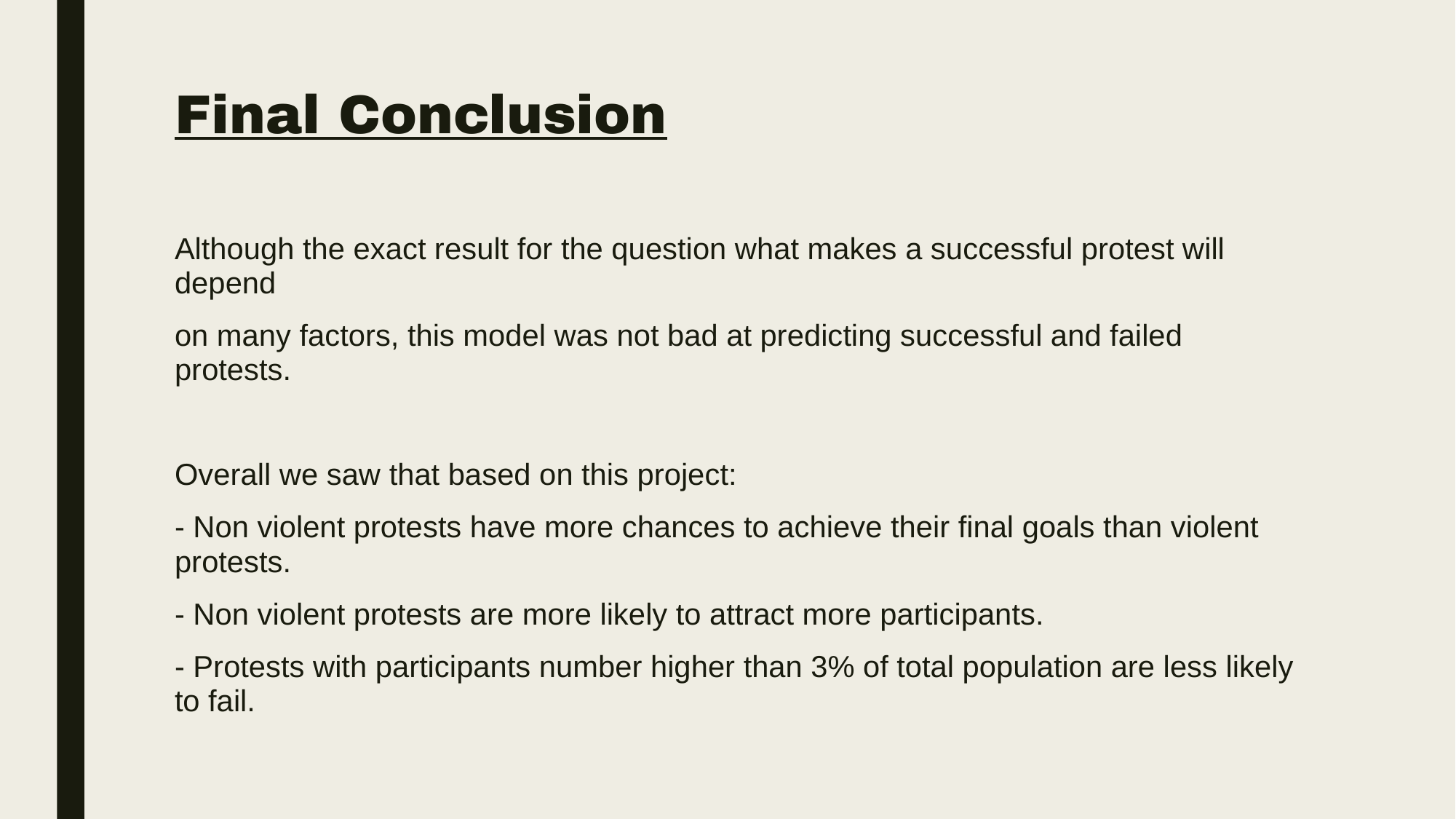

# Final Conclusion

Although the exact result for the question what makes a successful protest will depend
on many factors, this model was not bad at predicting successful and failed protests.

Overall we saw that based on this project:
- Non violent protests have more chances to achieve their final goals than violent  protests.
- Non violent protests are more likely to attract more participants.
- Protests with participants number higher than 3% of total population are less likely to fail.